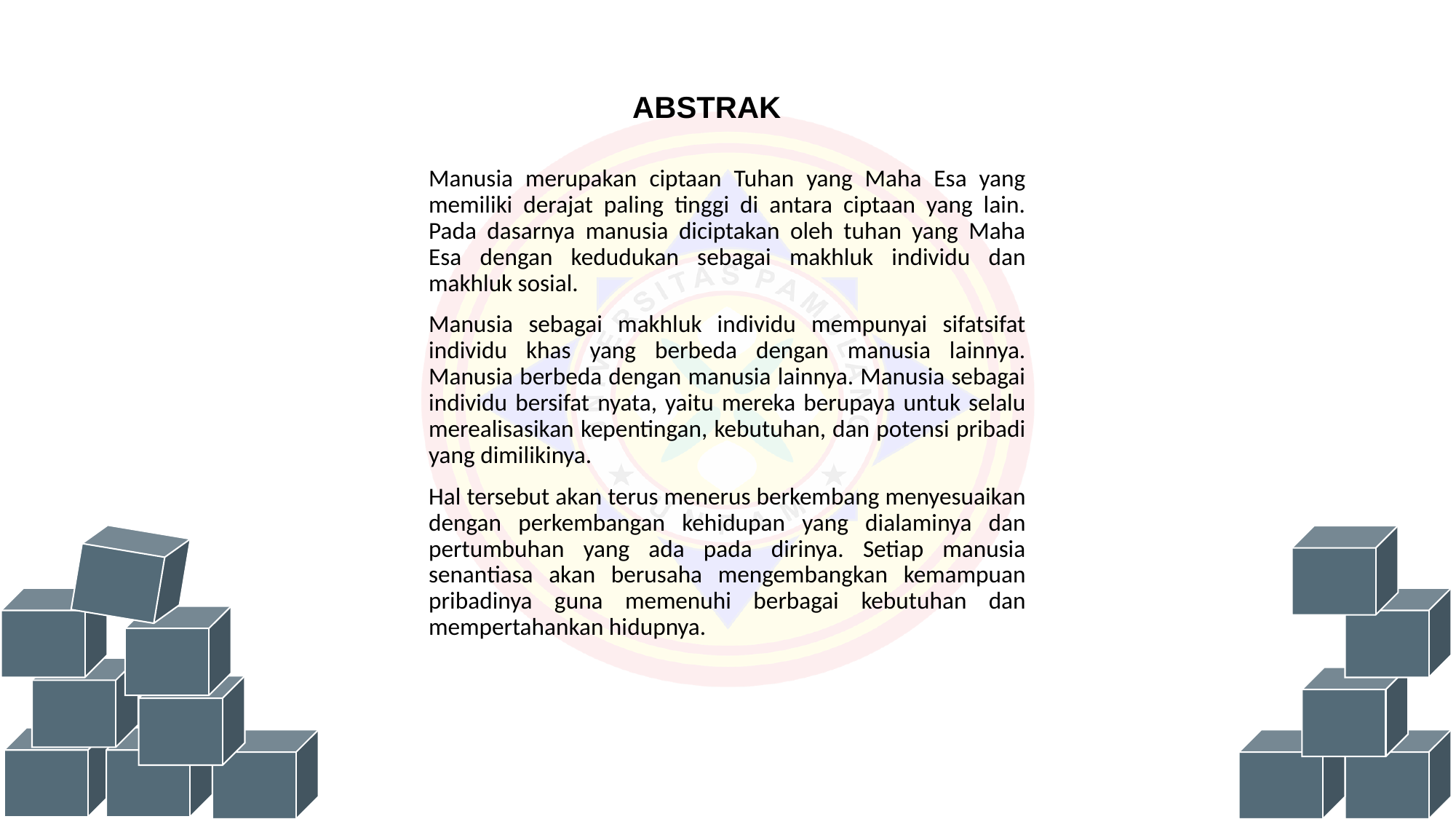

ABSTRAK
Manusia merupakan ciptaan Tuhan yang Maha Esa yang memiliki derajat paling tinggi di antara ciptaan yang lain. Pada dasarnya manusia diciptakan oleh tuhan yang Maha Esa dengan kedudukan sebagai makhluk individu dan makhluk sosial.
Manusia sebagai makhluk individu mempunyai sifatsifat individu khas yang berbeda dengan manusia lainnya. Manusia berbeda dengan manusia lainnya. Manusia sebagai individu bersifat nyata, yaitu mereka berupaya untuk selalu merealisasikan kepentingan, kebutuhan, dan potensi pribadi yang dimilikinya.
Hal tersebut akan terus menerus berkembang menyesuaikan dengan perkembangan kehidupan yang dialaminya dan pertumbuhan yang ada pada dirinya. Setiap manusia senantiasa akan berusaha mengembangkan kemampuan pribadinya guna memenuhi berbagai kebutuhan dan mempertahankan hidupnya.